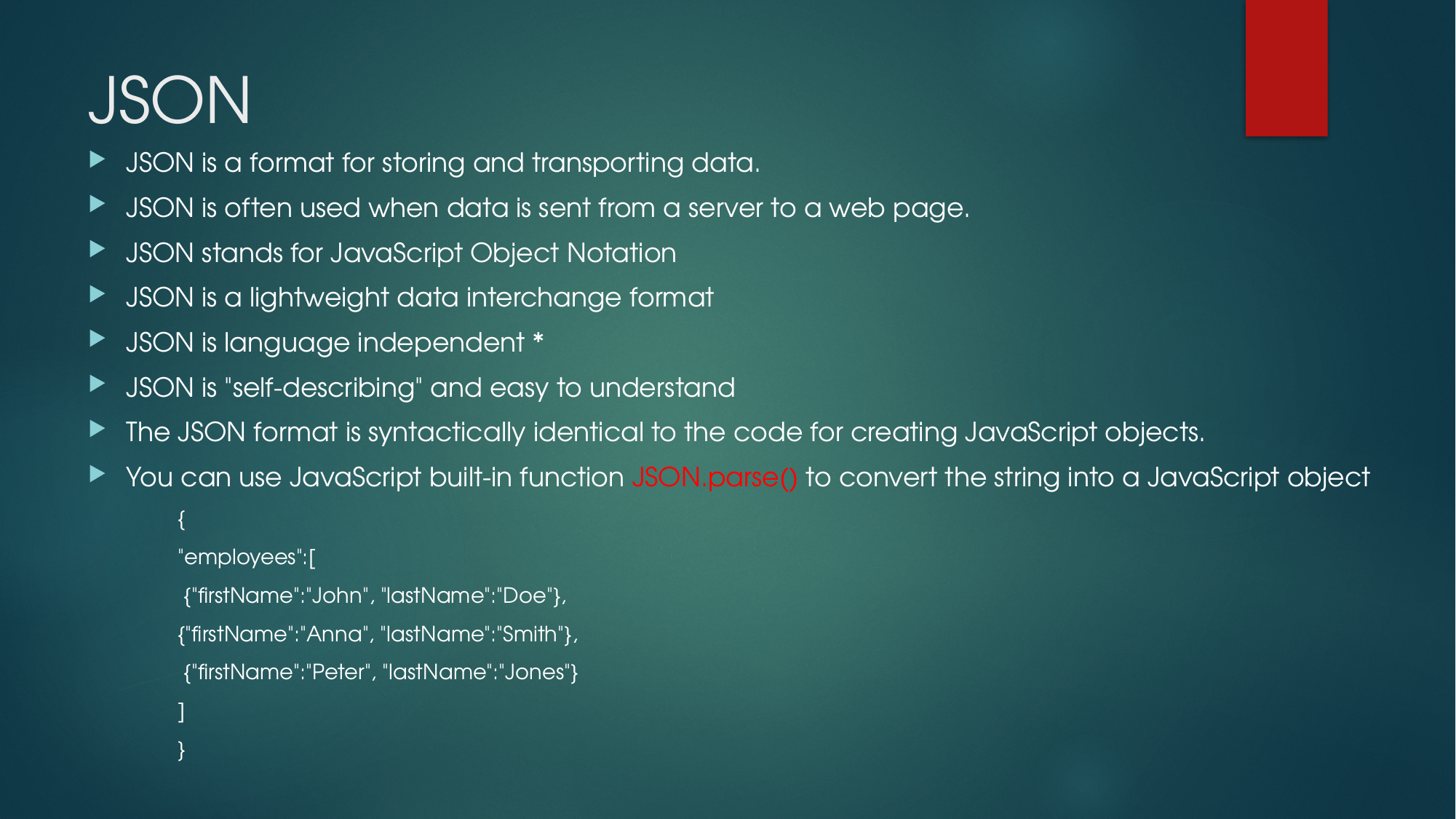

# JSON
JSON is a format for storing and transporting data.
JSON is often used when data is sent from a server to a web page.
JSON stands for JavaScript Object Notation
JSON is a lightweight data interchange format
JSON is language independent *
JSON is "self-describing" and easy to understand
The JSON format is syntactically identical to the code for creating JavaScript objects.
You can use JavaScript built-in function JSON.parse() to convert the string into a JavaScript object
{
	"employees":[
	 {"firstName":"John", "lastName":"Doe"},
	{"firstName":"Anna", "lastName":"Smith"},
	 {"firstName":"Peter", "lastName":"Jones"}
	]
}